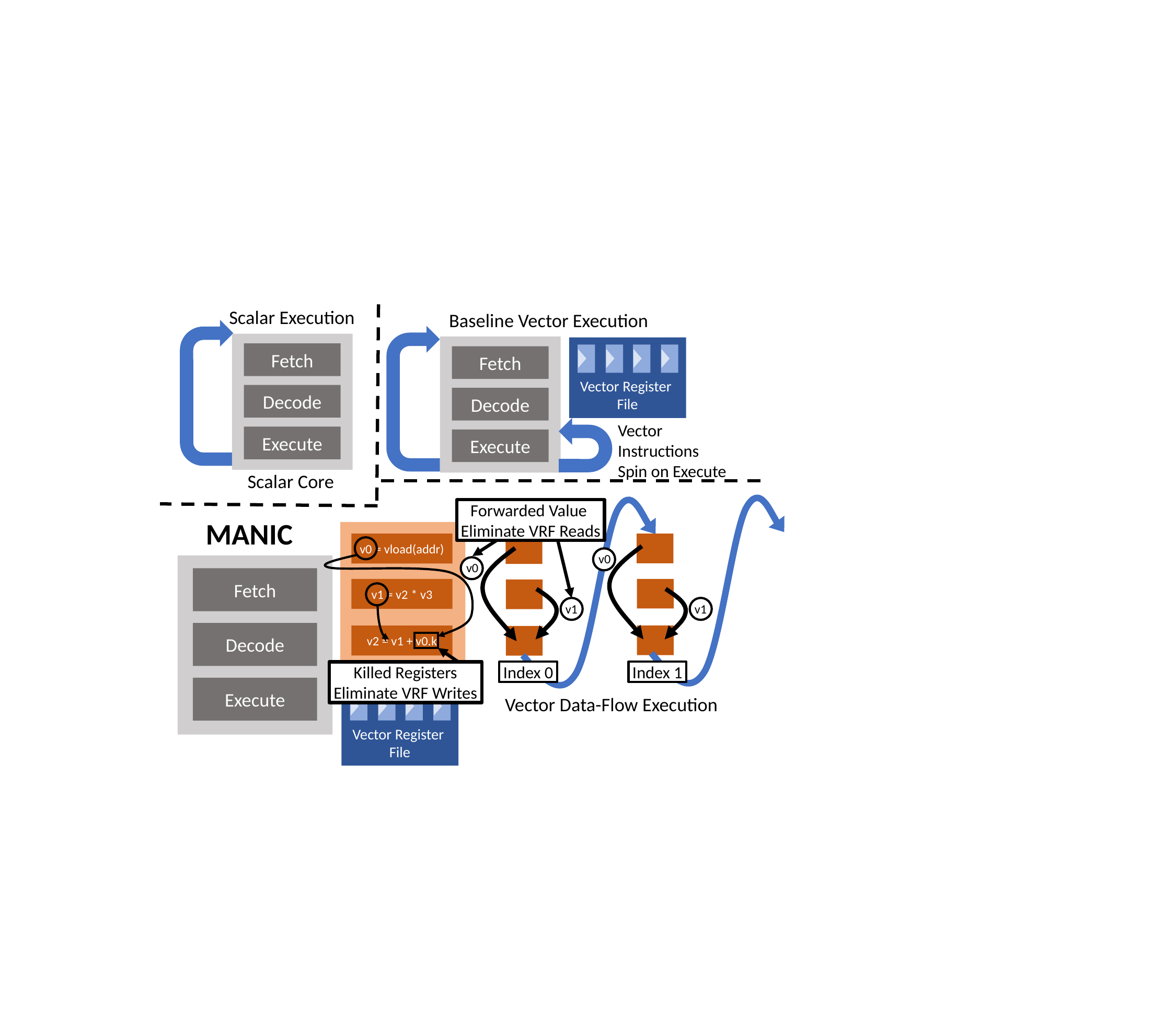

Scalar Execution
Baseline Vector Execution

Fetch
Decode
Execute

Fetch
Decode
Execute

Vector Register
File

Vector
Instructions
Spin on Execute

Scalar Core
Forwarded Value
Eliminate VRF Reads

MANIC

v0 = vload(addr)
v1 = v2 * v3
v2 = v1 + v0.k

v0

Fetch
Decode
Execute
v0

v1

v1

Index 1
Index 0
Killed Registers
Eliminate VRF Writes

Vector Register
File
Vector Data-Flow Execution